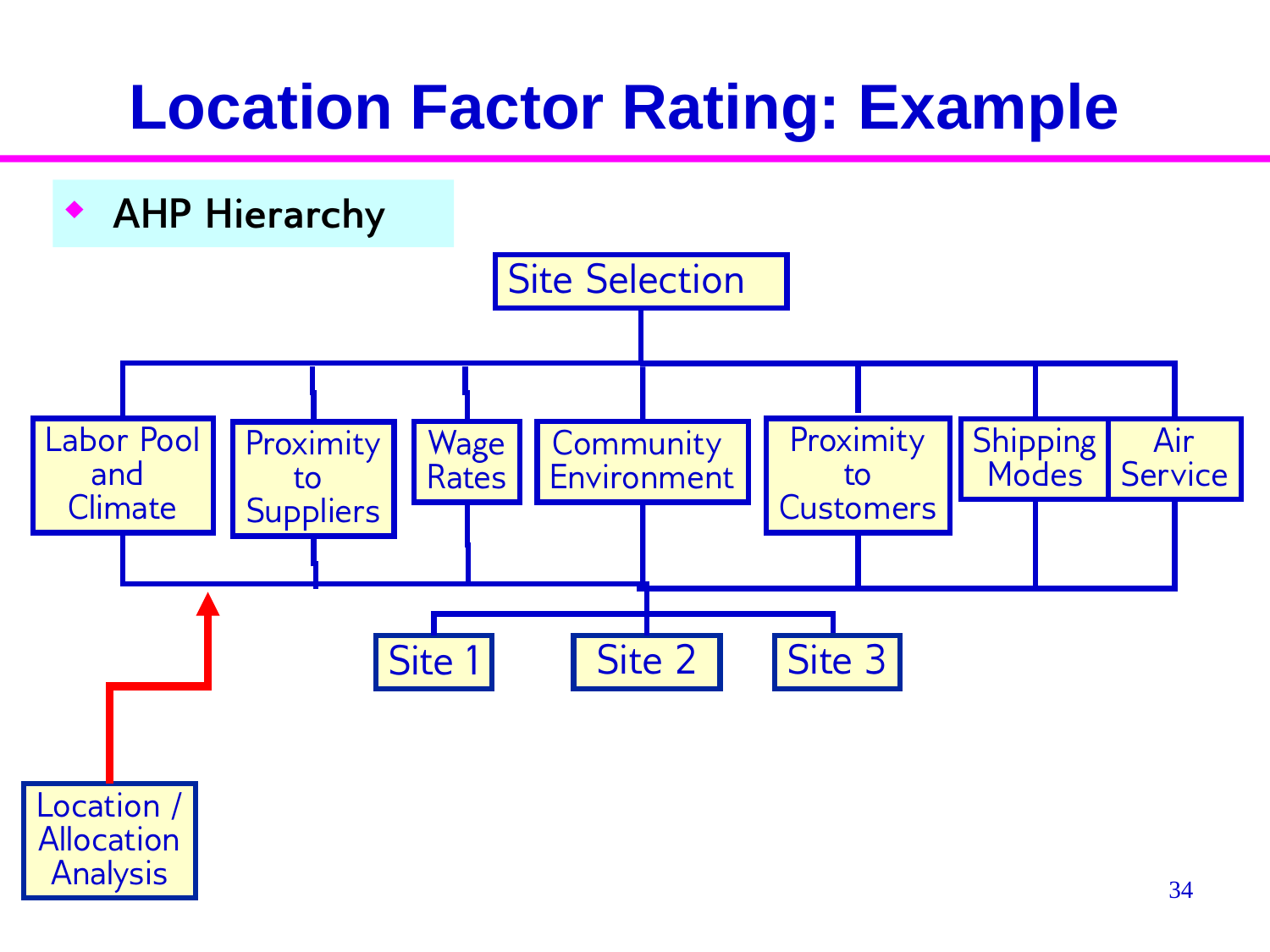

# Location Factor Rating: Example
AHP Hierarchy
Site Selection
Labor Pool
and
Climate
Proximity
to
Customers
Shipping
Modes
Air
Service
Proximity
to
Suppliers
Wage
Rates
Community
Environment
Site 2
Site 3
Site 1
Location /
Allocation
Analysis
34